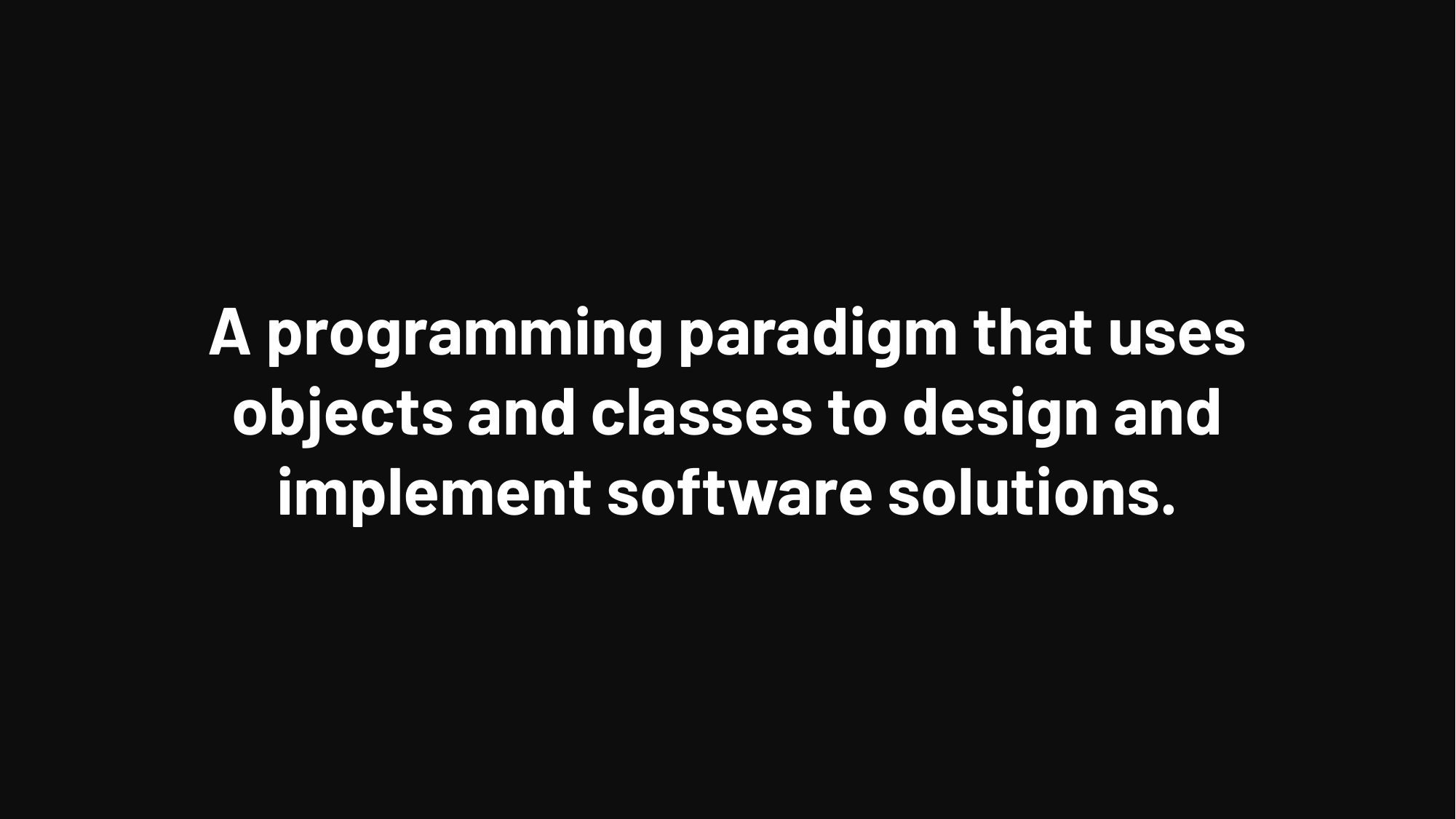

A programming paradigm that uses objects and classes to design and implement software solutions.